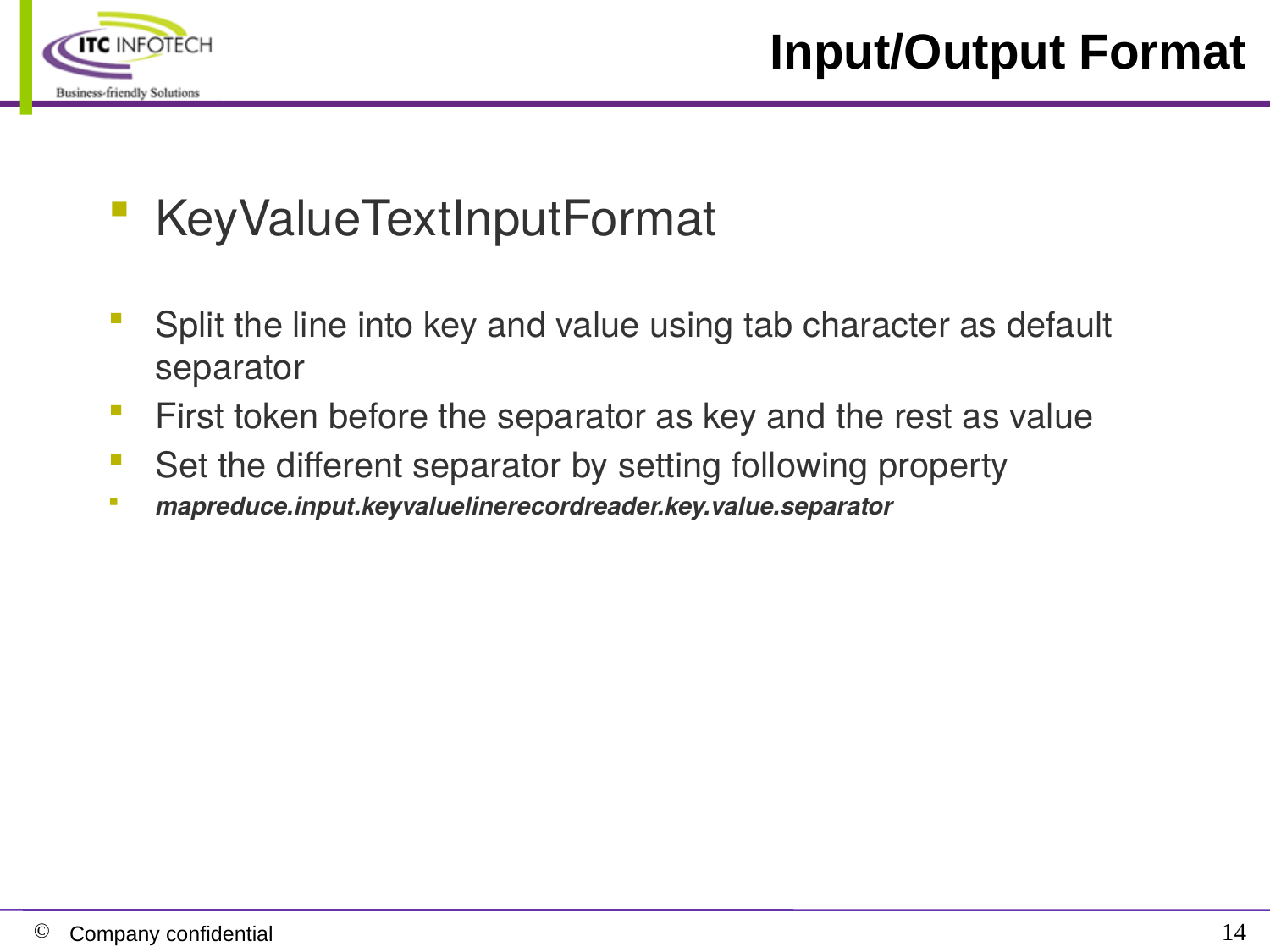

# Input/Output Format
KeyValueTextInputFormat

Split the line into key and value using tab character as default separator
First token before the separator as key and the rest as value
Set the different separator by setting following property
mapreduce.input.keyvaluelinerecordreader.key.value.separator

14